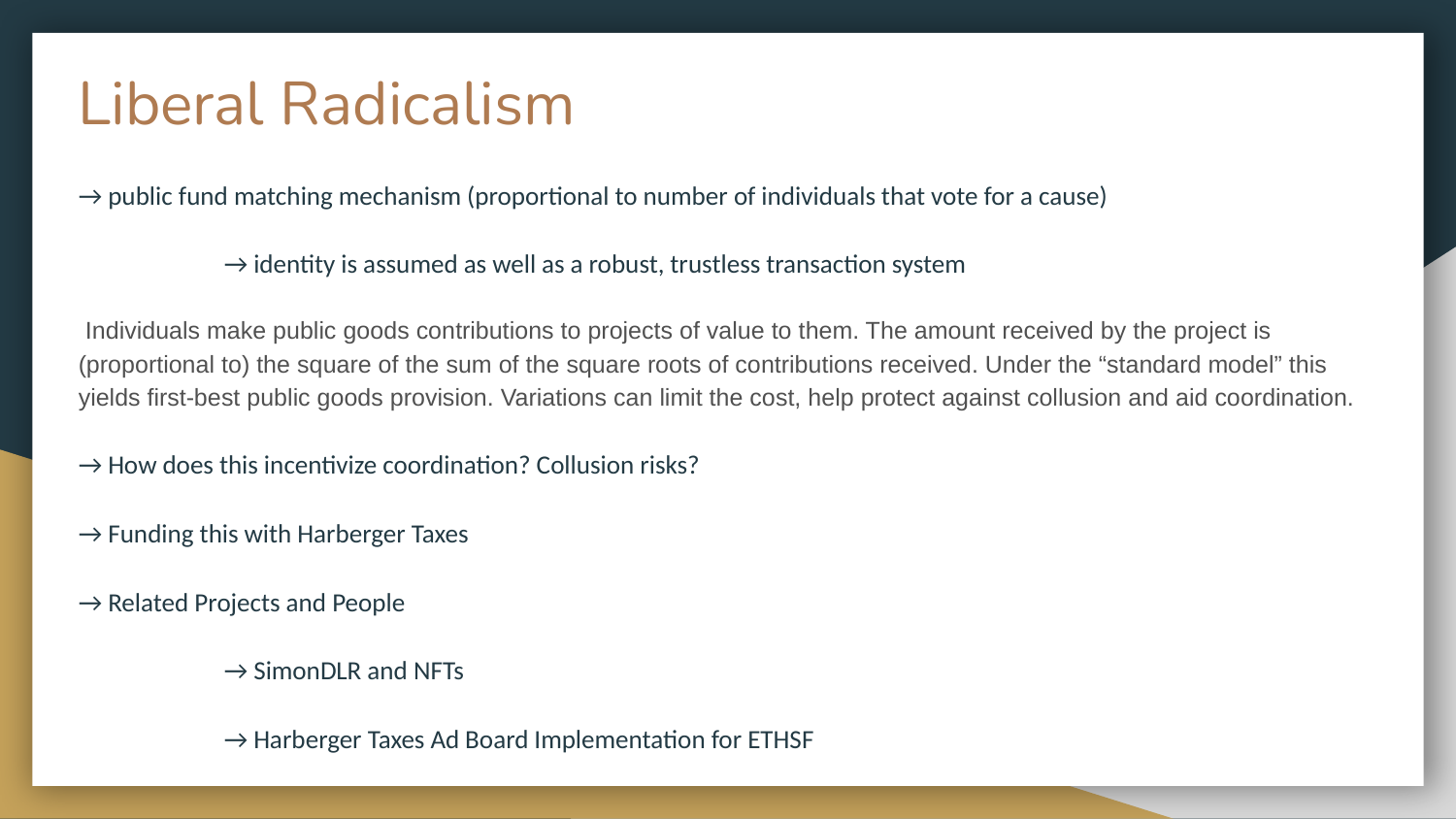

# Liberal Radicalism
→ public fund matching mechanism (proportional to number of individuals that vote for a cause)
	→ identity is assumed as well as a robust, trustless transaction system
 Individuals make public goods contributions to projects of value to them. The amount received by the project is (proportional to) the square of the sum of the square roots of contributions received. Under the “standard model” this yields first-best public goods provision. Variations can limit the cost, help protect against collusion and aid coordination.
→ How does this incentivize coordination? Collusion risks?
→ Funding this with Harberger Taxes
→ Related Projects and People
	→ SimonDLR and NFTs
	→ Harberger Taxes Ad Board Implementation for ETHSF